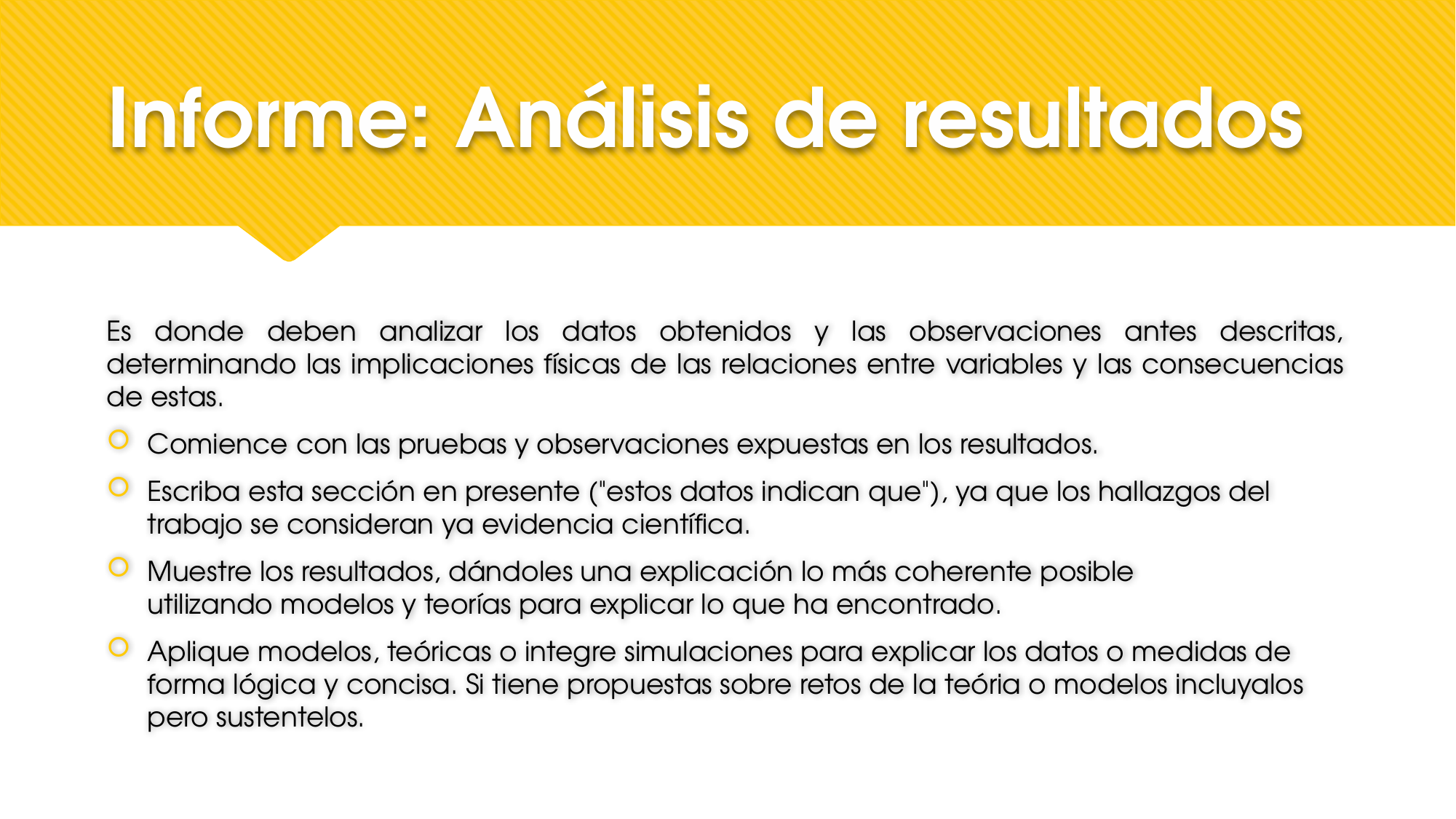

# Informe: Análisis de resultados
Es donde deben analizar los datos obtenidos y las observaciones antes descritas, determinando las implicaciones físicas de las relaciones entre variables y las consecuencias de estas.
Comience con las pruebas y observaciones expuestas en los resultados.
Escriba esta sección en presente ("estos datos indican que"), ya que los hallazgos del trabajo se consideran ya evidencia científica.
Muestre los resultados, dándoles una explicación lo más coherente posible utilizando modelos y teorías para explicar lo que ha encontrado.
Aplique modelos, teóricas o integre simulaciones para explicar los datos o medidas de forma lógica y concisa. Si tiene propuestas sobre retos de la teória o modelos incluyalos pero sustentelos.